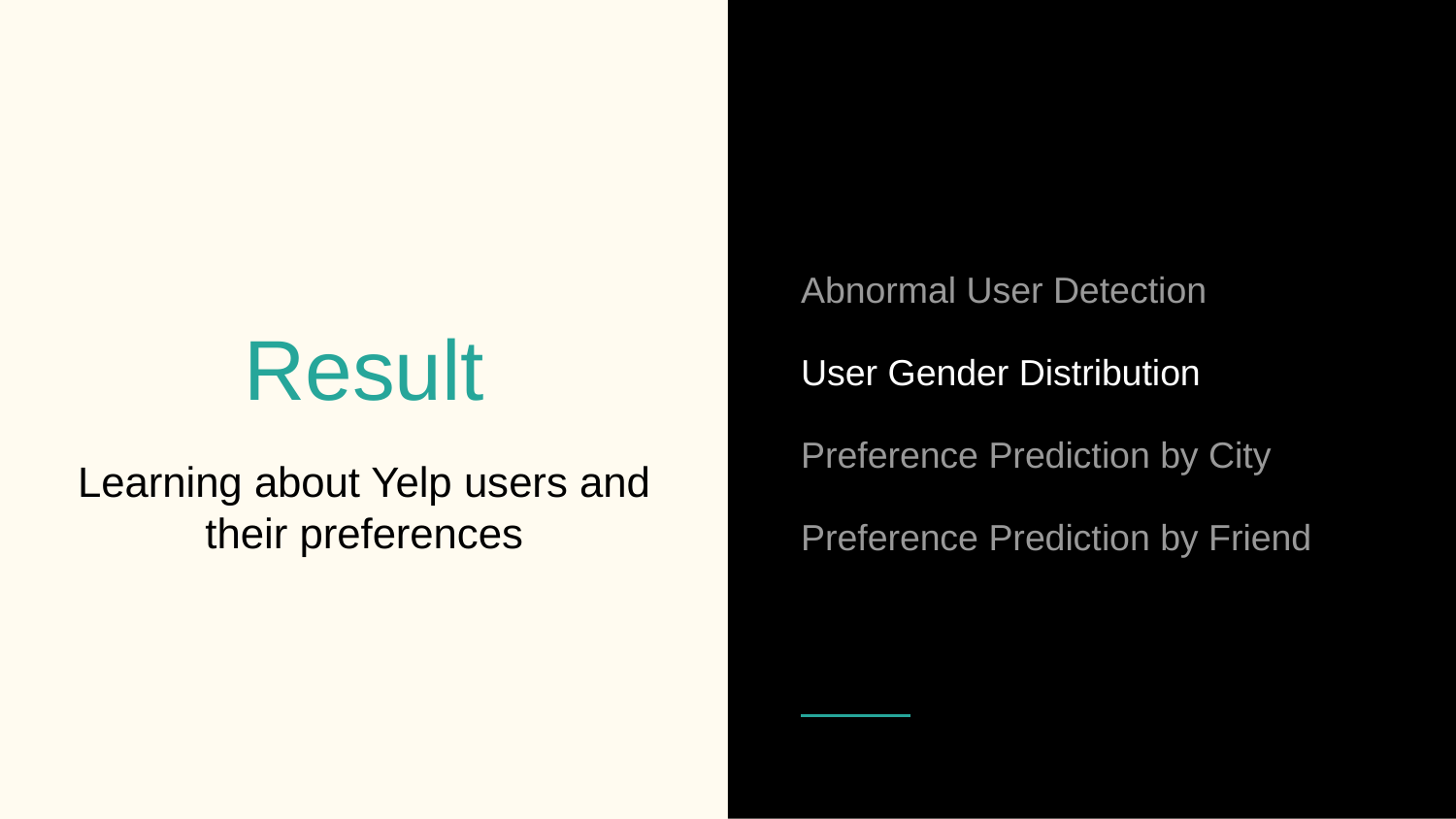

Abnormal User Detection
User Gender Distribution
Preference Prediction by City
Preference Prediction by Friend
# Result
Learning about Yelp users and their preferences